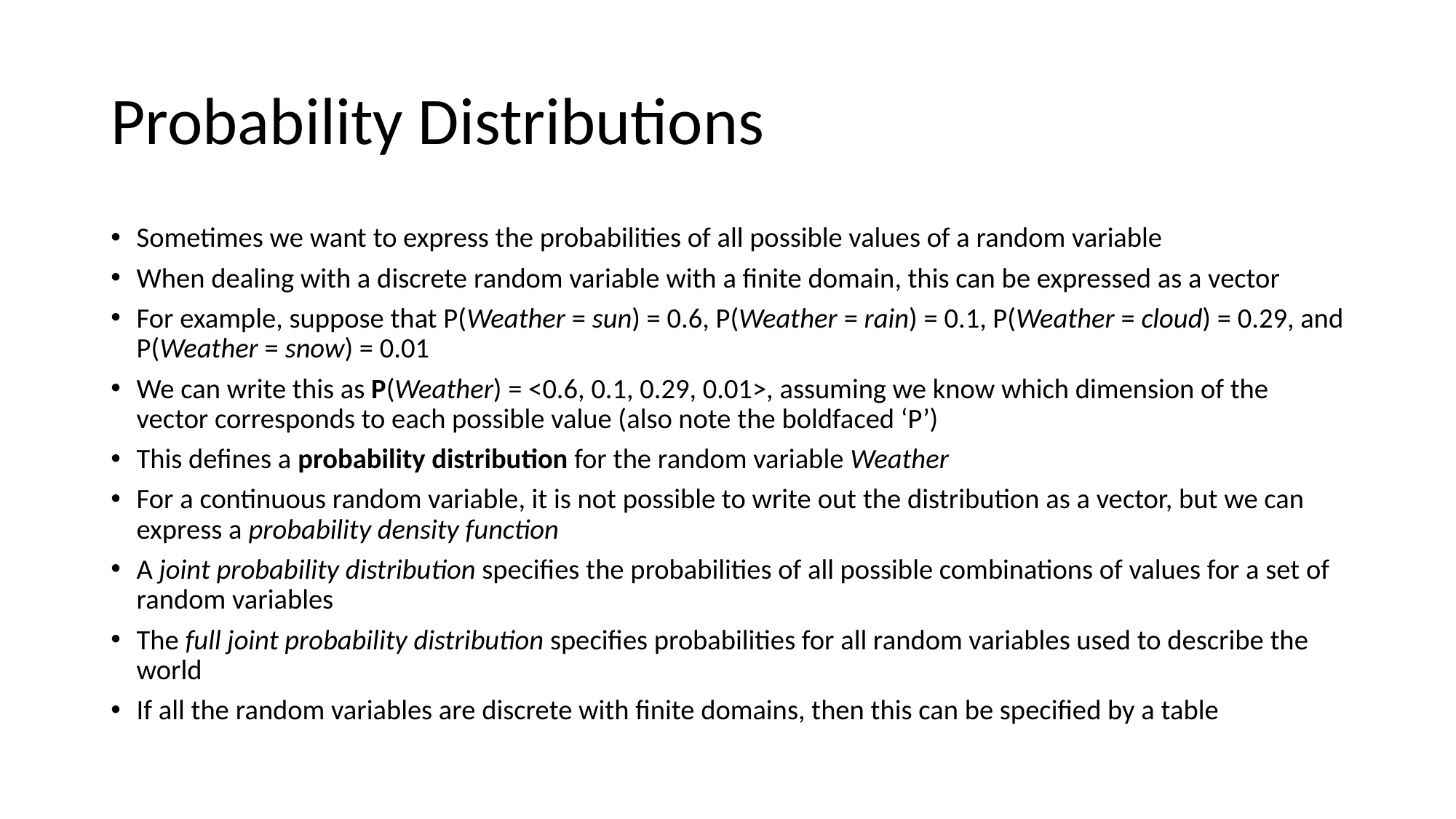

# Probability Distributions
Sometimes we want to express the probabilities of all possible values of a random variable
When dealing with a discrete random variable with a finite domain, this can be expressed as a vector
For example, suppose that P(Weather = sun) = 0.6, P(Weather = rain) = 0.1, P(Weather = cloud) = 0.29, and P(Weather = snow) = 0.01
We can write this as P(Weather) = <0.6, 0.1, 0.29, 0.01>, assuming we know which dimension of the vector corresponds to each possible value (also note the boldfaced ‘P’)
This defines a probability distribution for the random variable Weather
For a continuous random variable, it is not possible to write out the distribution as a vector, but we can express a probability density function
A joint probability distribution specifies the probabilities of all possible combinations of values for a set of random variables
The full joint probability distribution specifies probabilities for all random variables used to describe the world
If all the random variables are discrete with finite domains, then this can be specified by a table